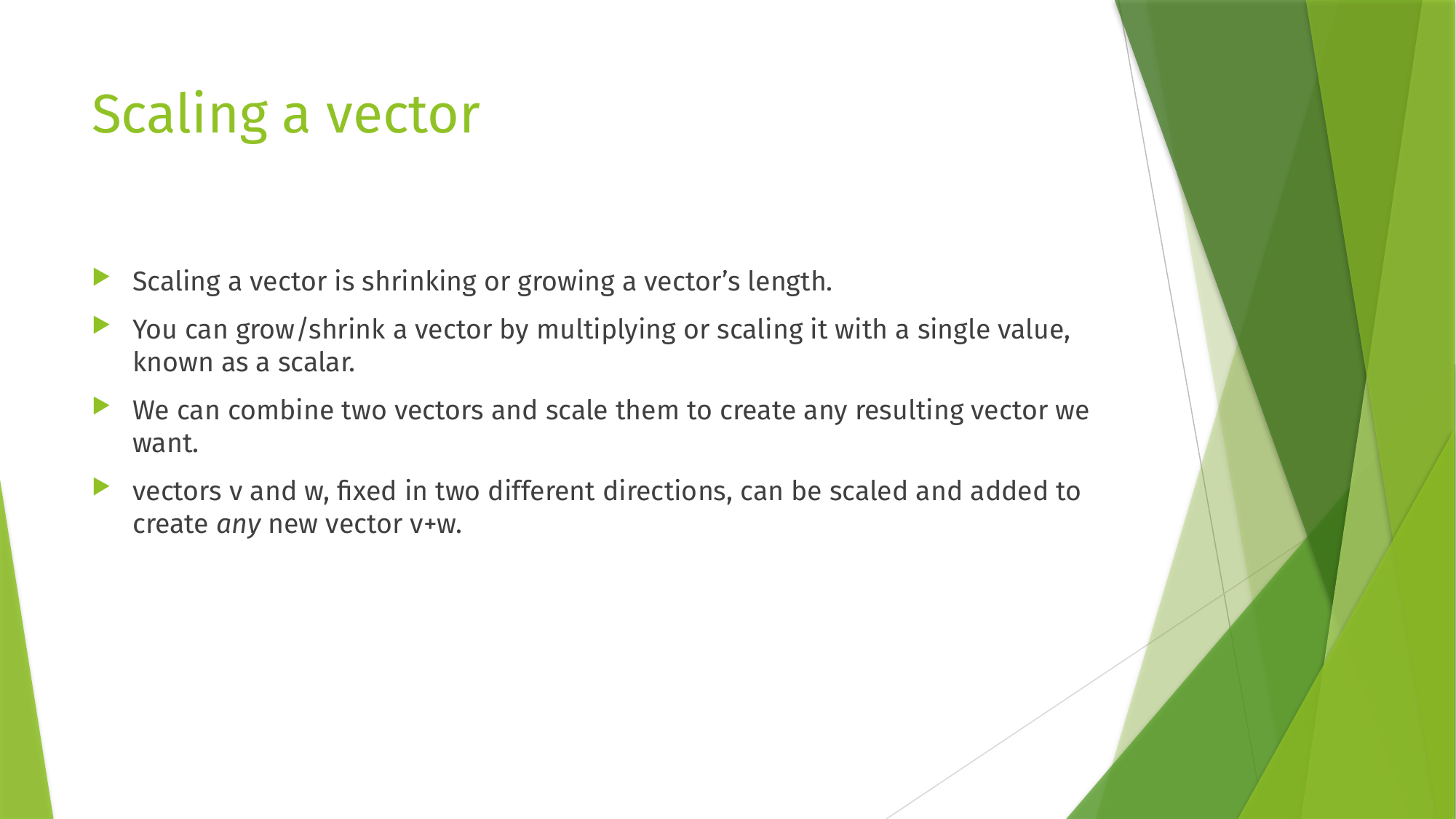

# Scaling a vector
Scaling a vector is shrinking or growing a vector’s length.
You can grow/shrink a vector by multiplying or scaling it with a single value, known as a scalar.
We can combine two vectors and scale them to create any resulting vector we want.
vectors v and w, fixed in two different directions, can be scaled and added to create any new vector v+w.